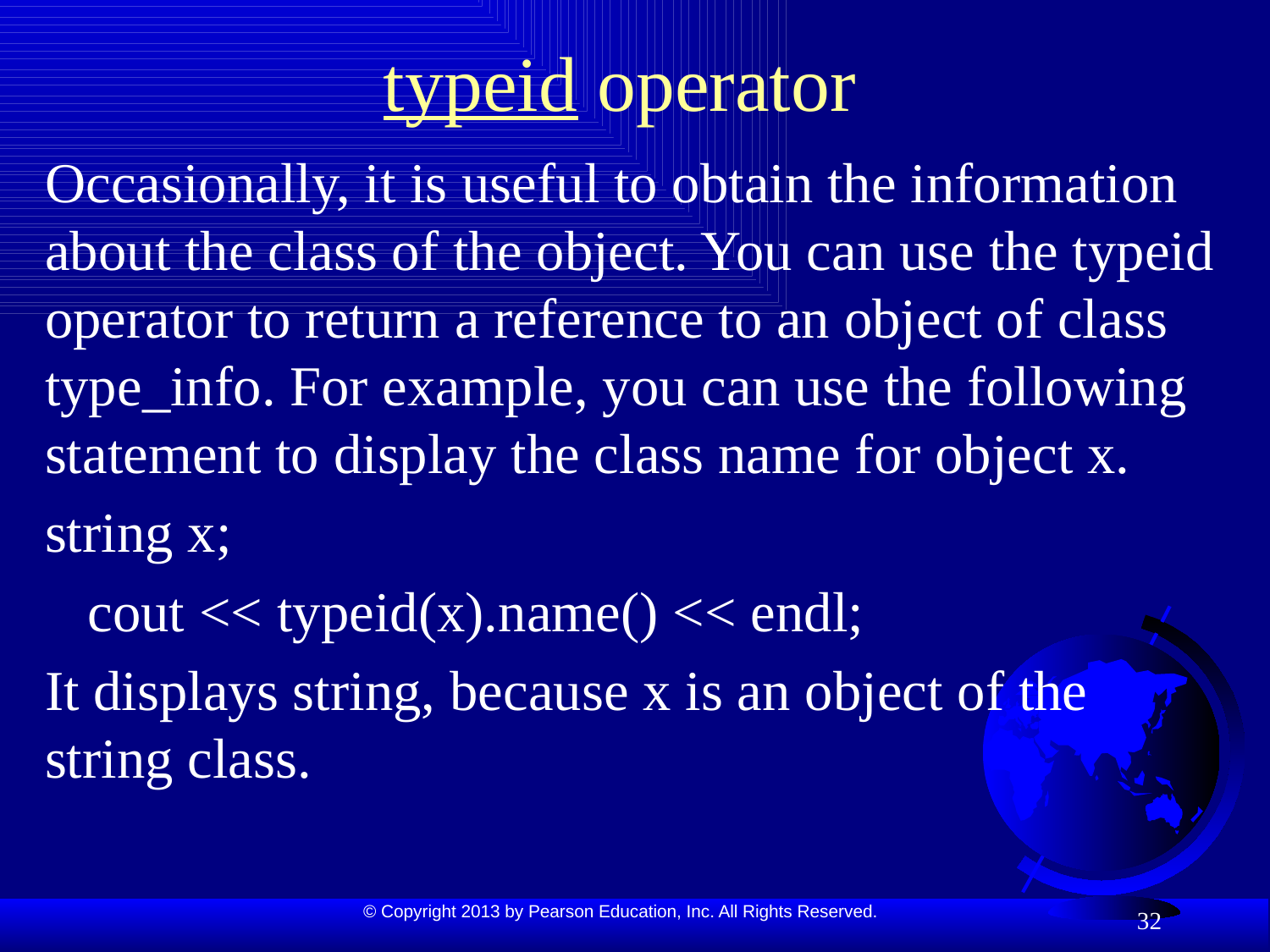

# typeid operator
Occasionally, it is useful to obtain the information about the class of the object. You can use the typeid operator to return a reference to an object of class type_info. For example, you can use the following statement to display the class name for object x.
string x;
   cout << typeid(x).name() << endl;
It displays string, because x is an object of the string class.

32